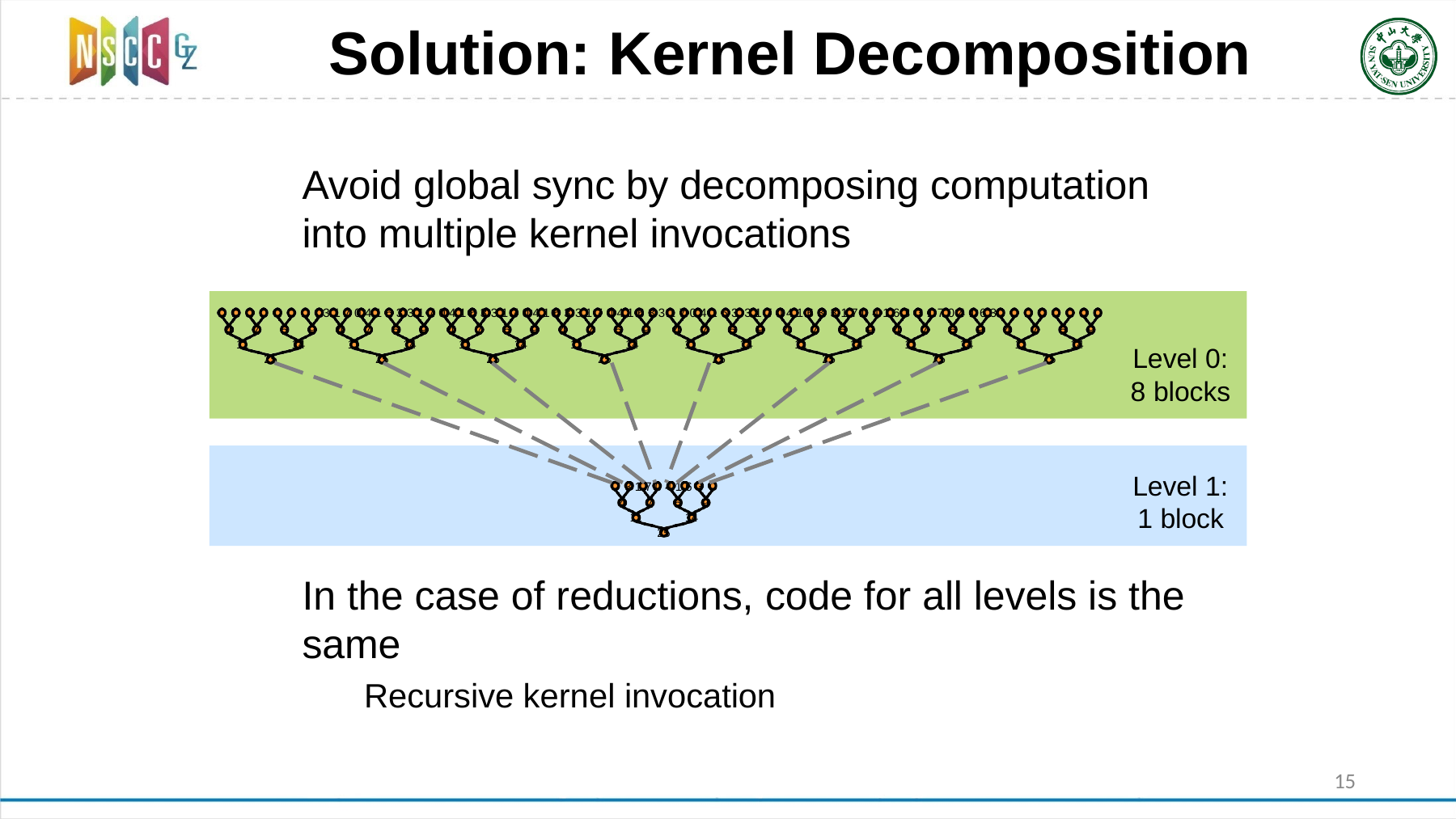

# Solution: Kernel Decomposition
Avoid global sync by decomposing computation  into multiple kernel invocations

3 1 7 0 4 1 6 3 3 1 7 0 4 1 6 3 3 1 7 0 4 1 6 3 3 1 7 0 4 1 6 3 3 1 7 0 4 1 6 3 3 1 7 0 4 1 6 3 3 1 7 0 4 1 6 3 3 1 7 0 4 1 6 3
4	7	5	9	4	7	5	9	4	7	5	9	4	7	5	9	4	7	5	9	4	7	5	9	4	7	5	9	4	7	5	9
11	14	11	14	11	14	11	14	11	14	11	14	11	14	11	14
25	25	25	25	25	25	25	25

Level 0:
8 blocks

Level 1:
1 block
3 1 7 0 4 1 6 3
4	7	5	9
11	14

25
In the case of reductions, code for all levels is the
same
Recursive kernel invocation
15